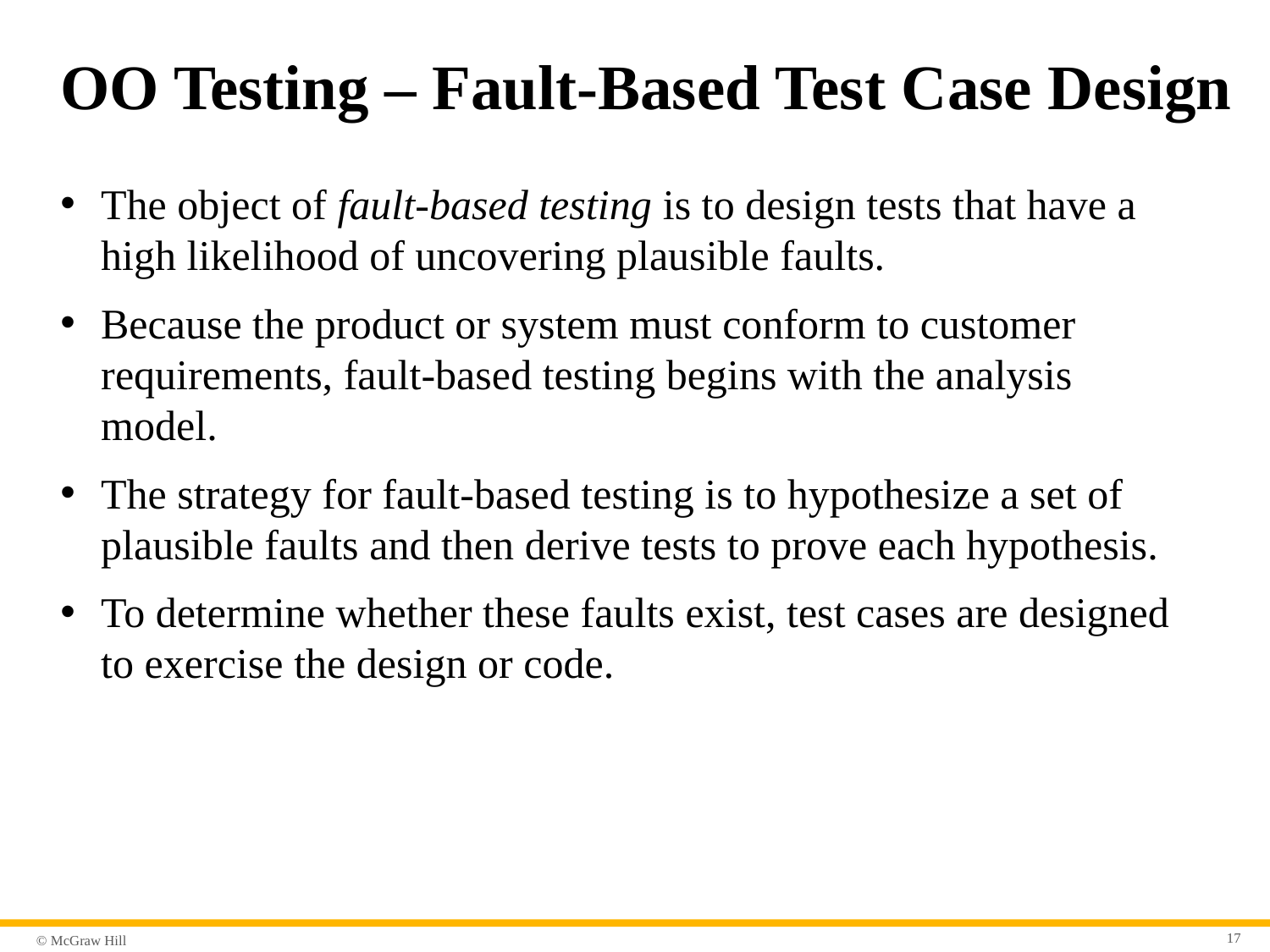

# OO Testing – Fault-Based Test Case Design
The object of fault-based testing is to design tests that have a high likelihood of uncovering plausible faults.
Because the product or system must conform to customer requirements, fault-based testing begins with the analysis model.
The strategy for fault-based testing is to hypothesize a set of plausible faults and then derive tests to prove each hypothesis.
To determine whether these faults exist, test cases are designed to exercise the design or code.
17